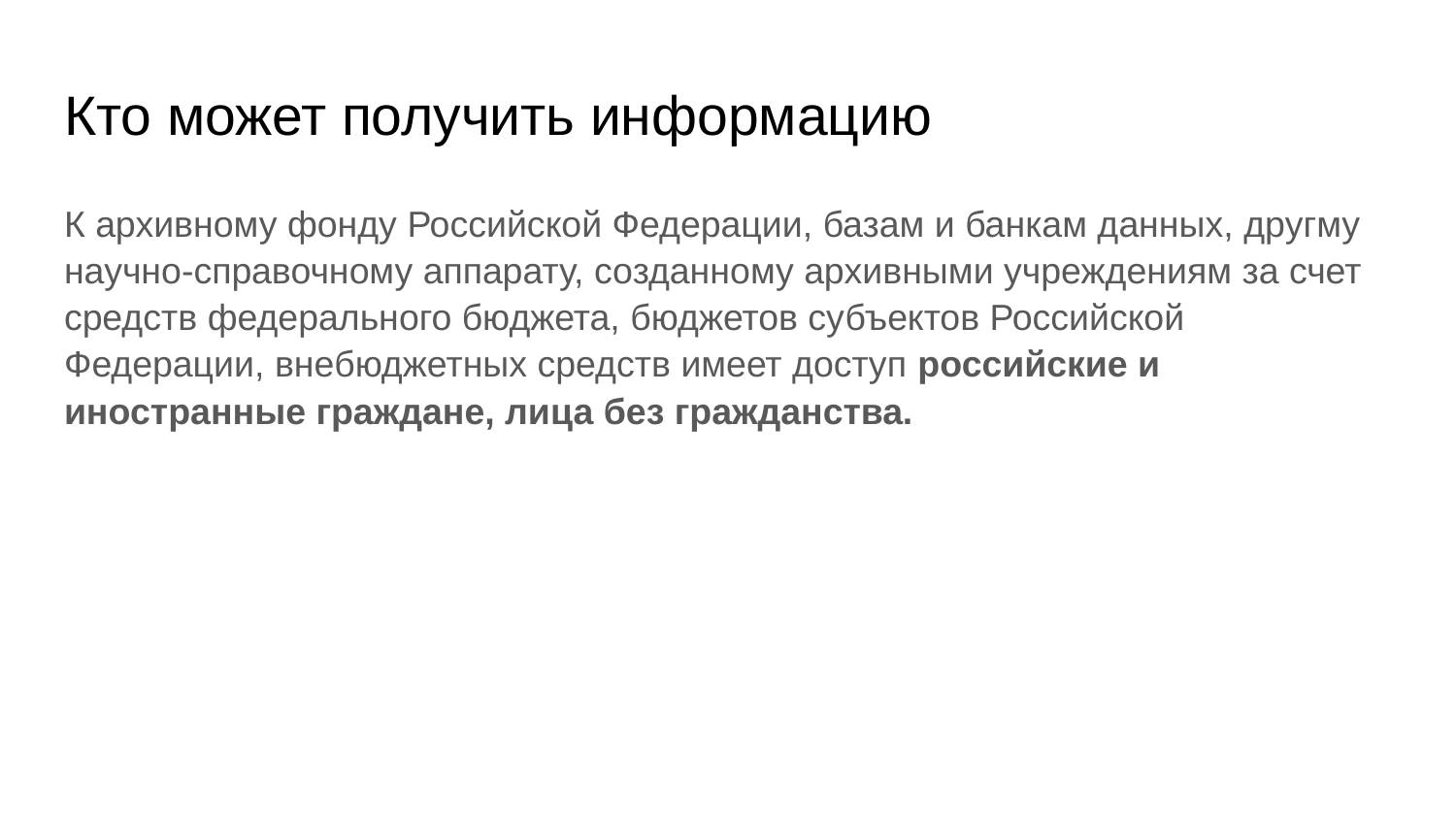

# Кто может получить информацию
К архивному фонду Российской Федерации, базам и банкам данных, другму научно-справочному аппарату, созданному архивными учреждениям за счет средств федерального бюджета, бюджетов субъектов Российской Федерации, внебюджетных средств имеет доступ российские и иностранные граждане, лица без гражданства.